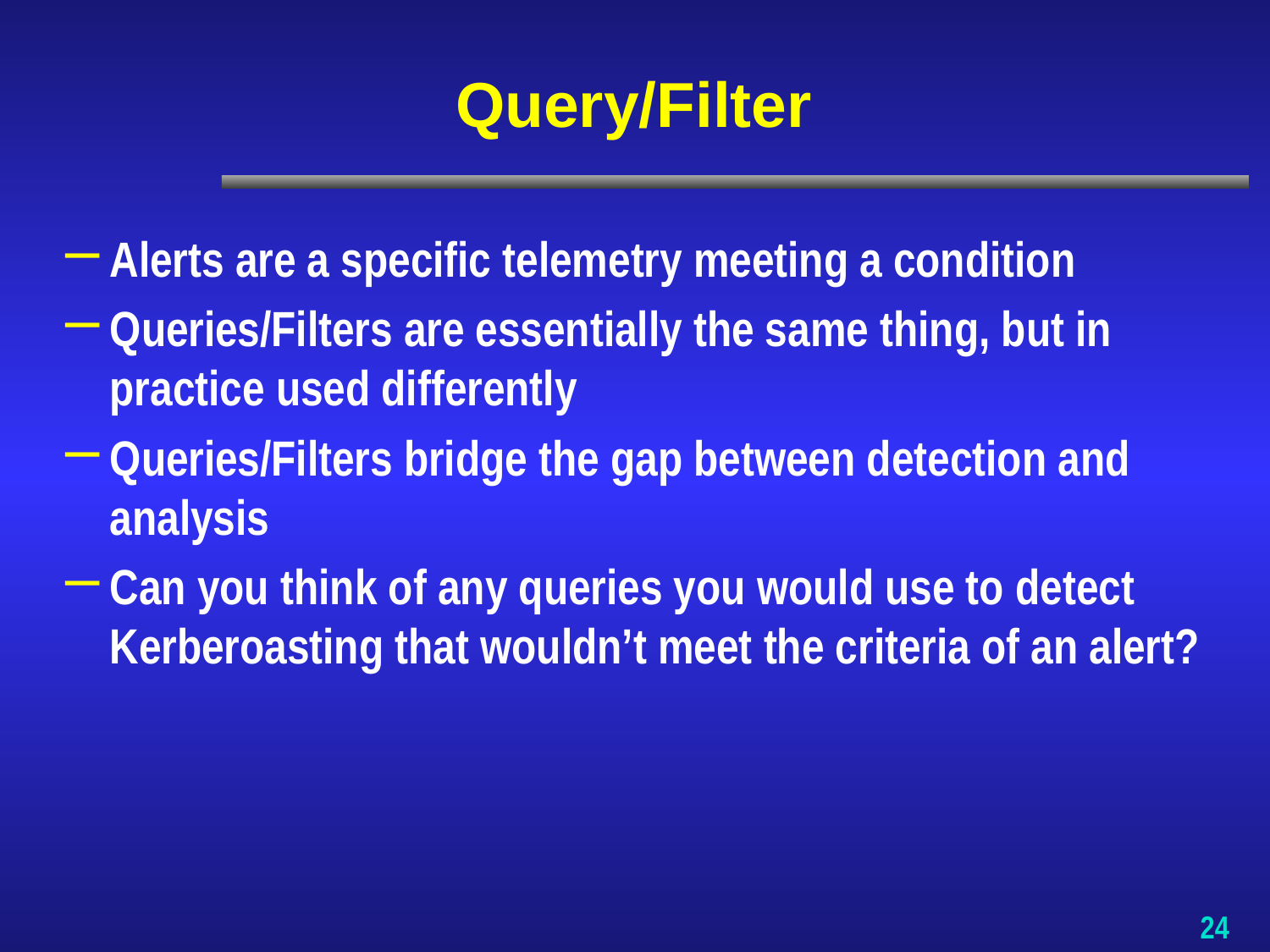

# Query/Filter
Alerts are a specific telemetry meeting a condition
Queries/Filters are essentially the same thing, but in practice used differently
Queries/Filters bridge the gap between detection and analysis
Can you think of any queries you would use to detect Kerberoasting that wouldn’t meet the criteria of an alert?